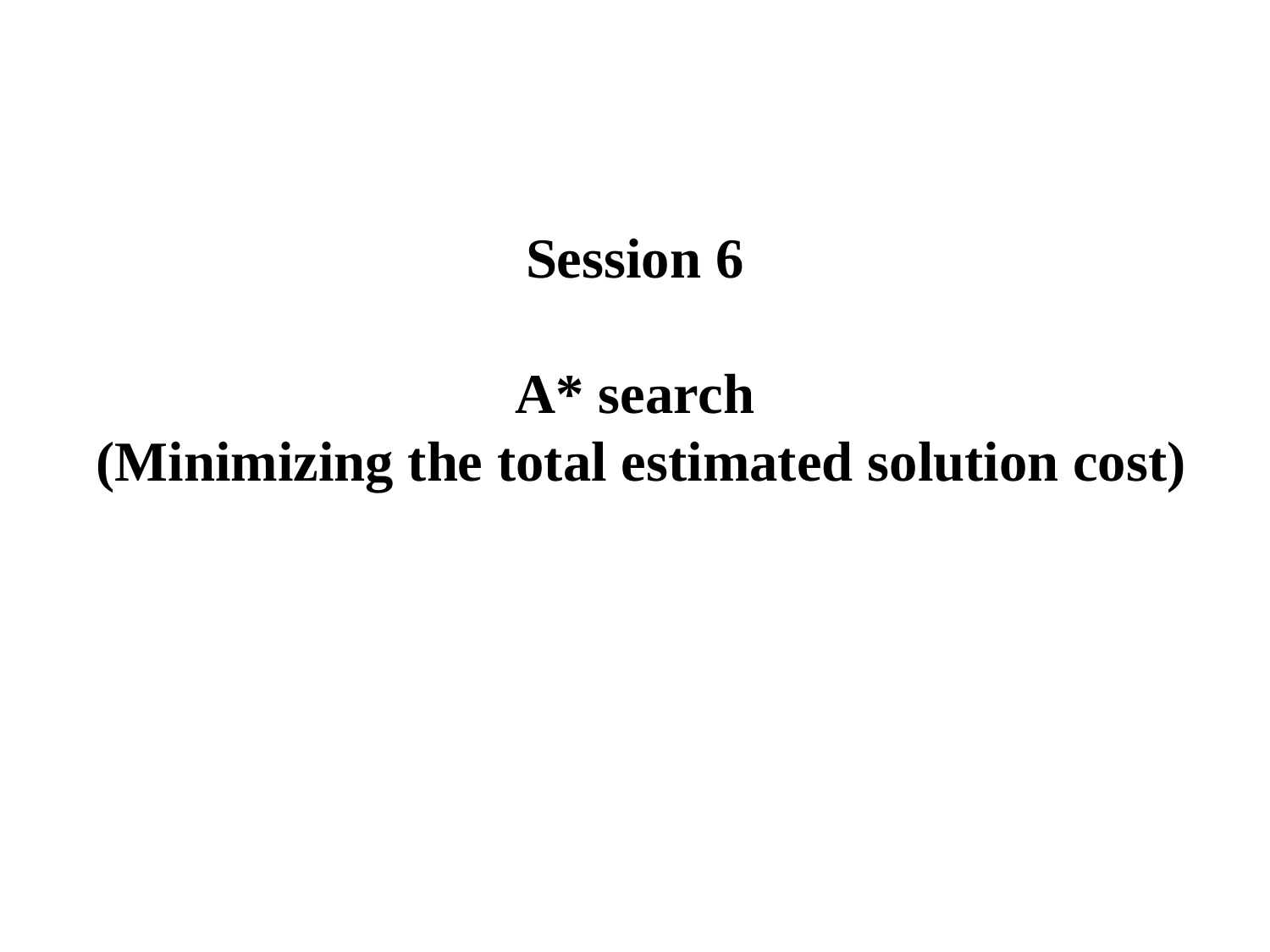

Session 6

A* search
 (Minimizing the total estimated solution cost)